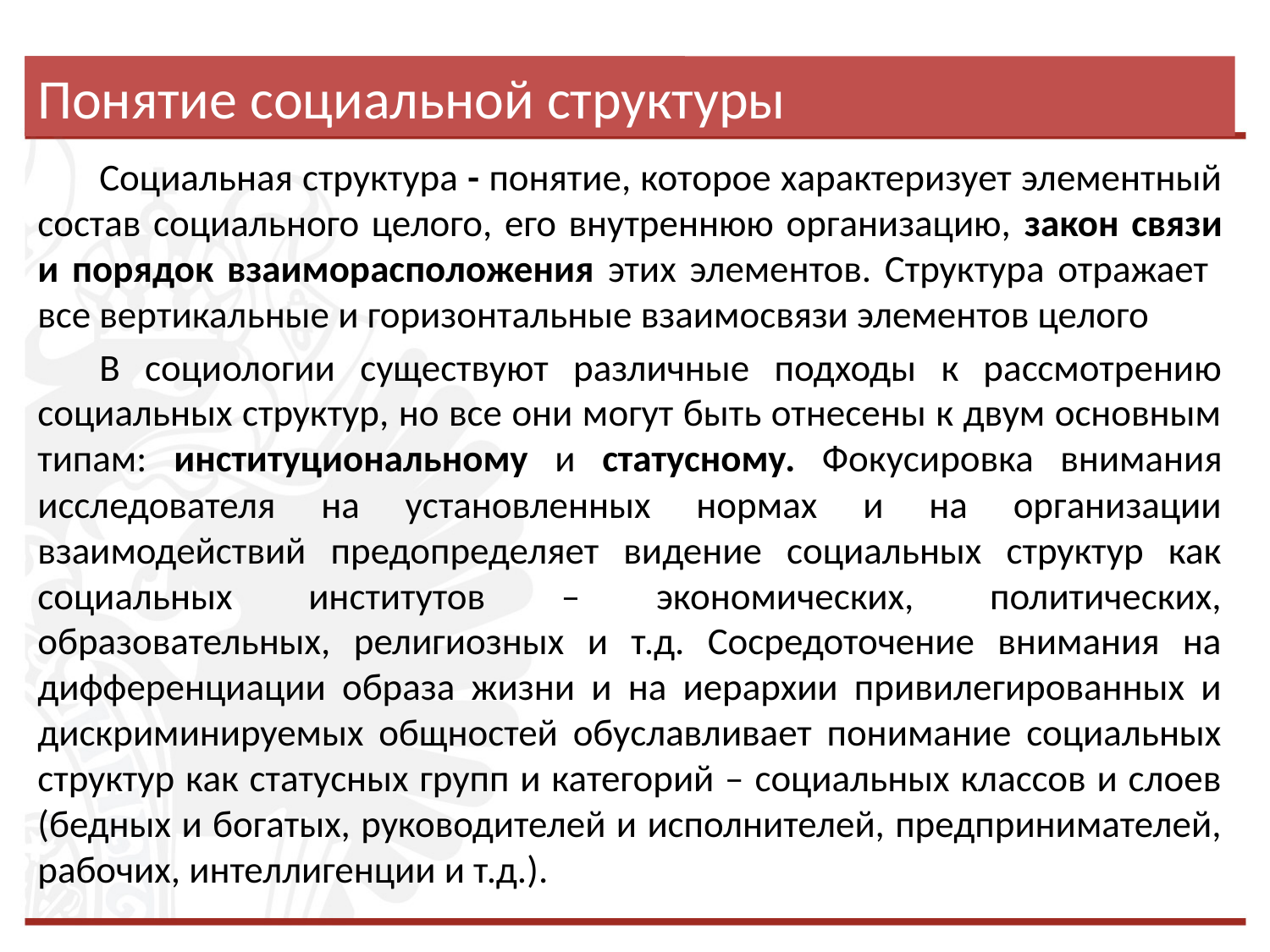

# Понятие социальной структуры
Социальная структура - понятие, которое характеризует элементный состав социального целого, его внутреннюю организацию, закон связи и порядок взаиморасположения этих элементов. Структура отражает  все вертикальные и горизонтальные взаимосвязи элементов целого
В социологии существуют различные подходы к рассмотрению социальных структур, но все они могут быть отнесены к двум основным типам: институциональному и статусному. Фокусировка внимания исследователя на установленных нормах и на организации взаимодействий предопределяет видение социальных структур как социальных институтов – экономических, политических, образовательных, религиозных и т.д. Сосредоточение внимания на дифференциации образа жизни и на иерархии привилегированных и дискриминируемых общностей обуславливает понимание социальных структур как статусных групп и категорий – социальных классов и слоев (бедных и богатых, руководителей и исполнителей, предпринимателей, рабочих, интеллигенции и т.д.).